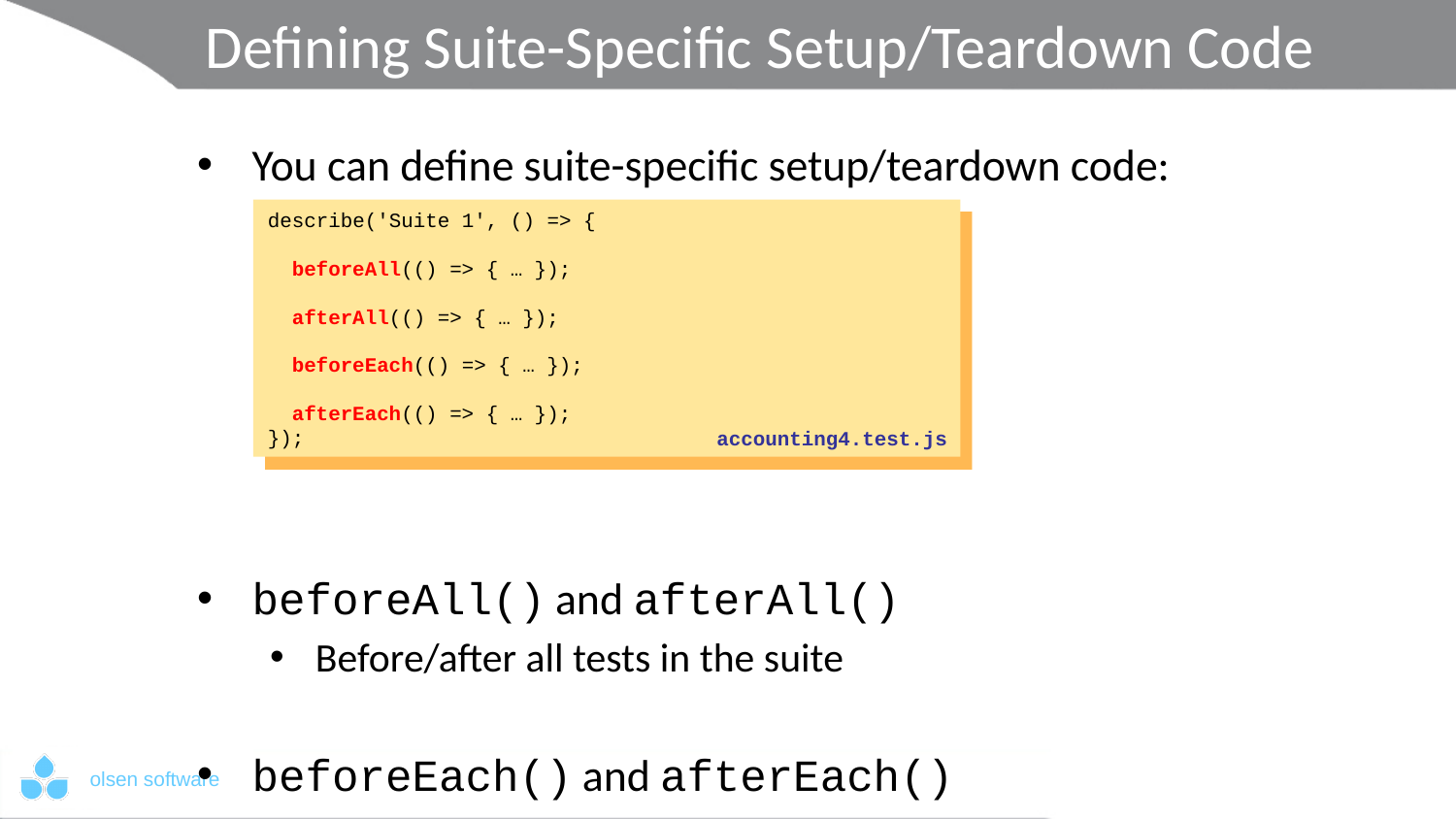

# Defining Suite-Specific Setup/Teardown Code
You can define suite-specific setup/teardown code:

beforeAll() and afterAll()
Before/after all tests in the suite

beforeEach() and afterEach()
Before/after each test in the suite

describe('Suite 1', () => {

  beforeAll(() => { … });

  afterAll(() => { … });

  beforeEach(() => { … });

  afterEach(() => { … });
});
accounting4.test.js